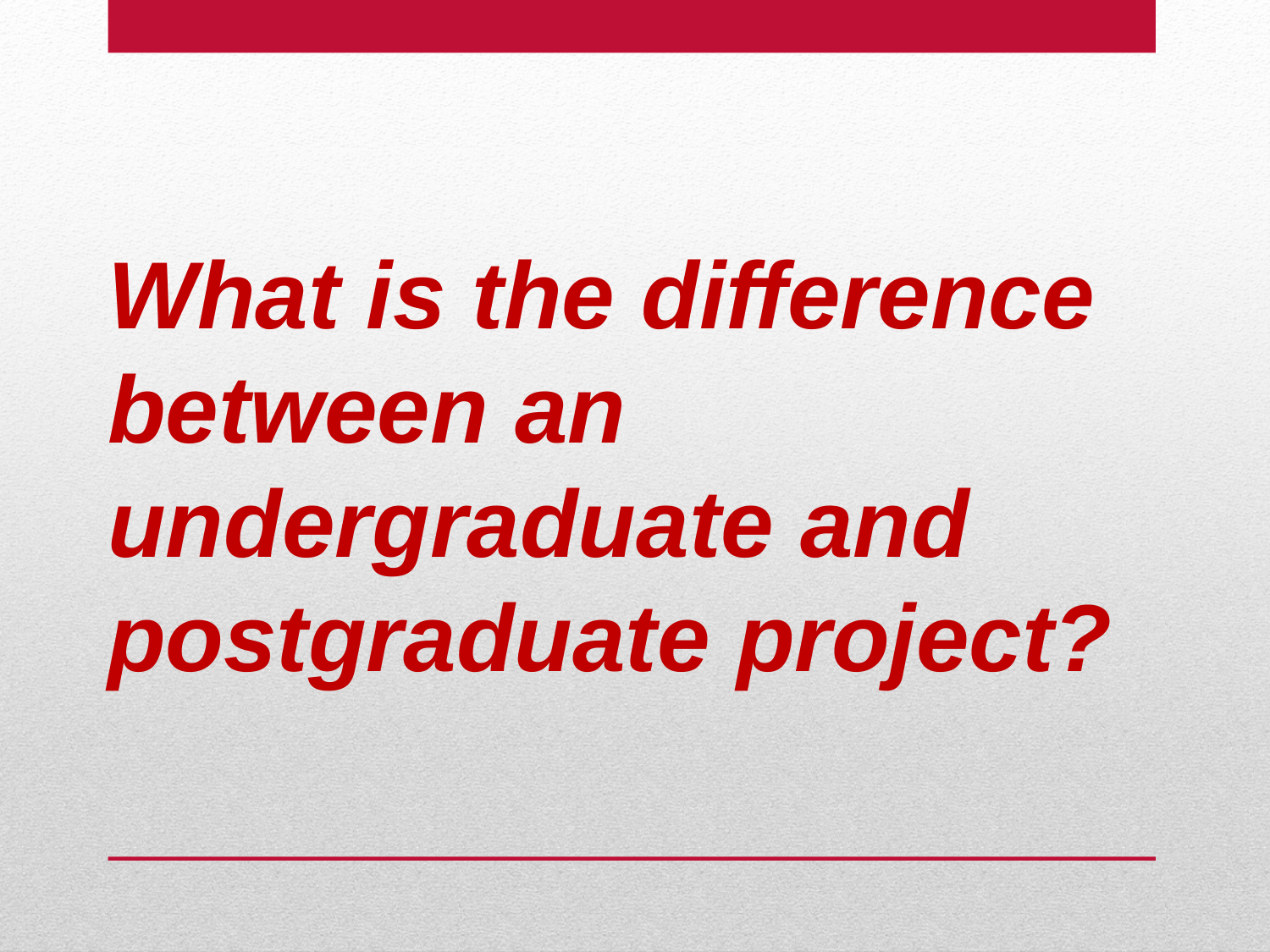

# What is the difference between an undergraduate and postgraduate project?